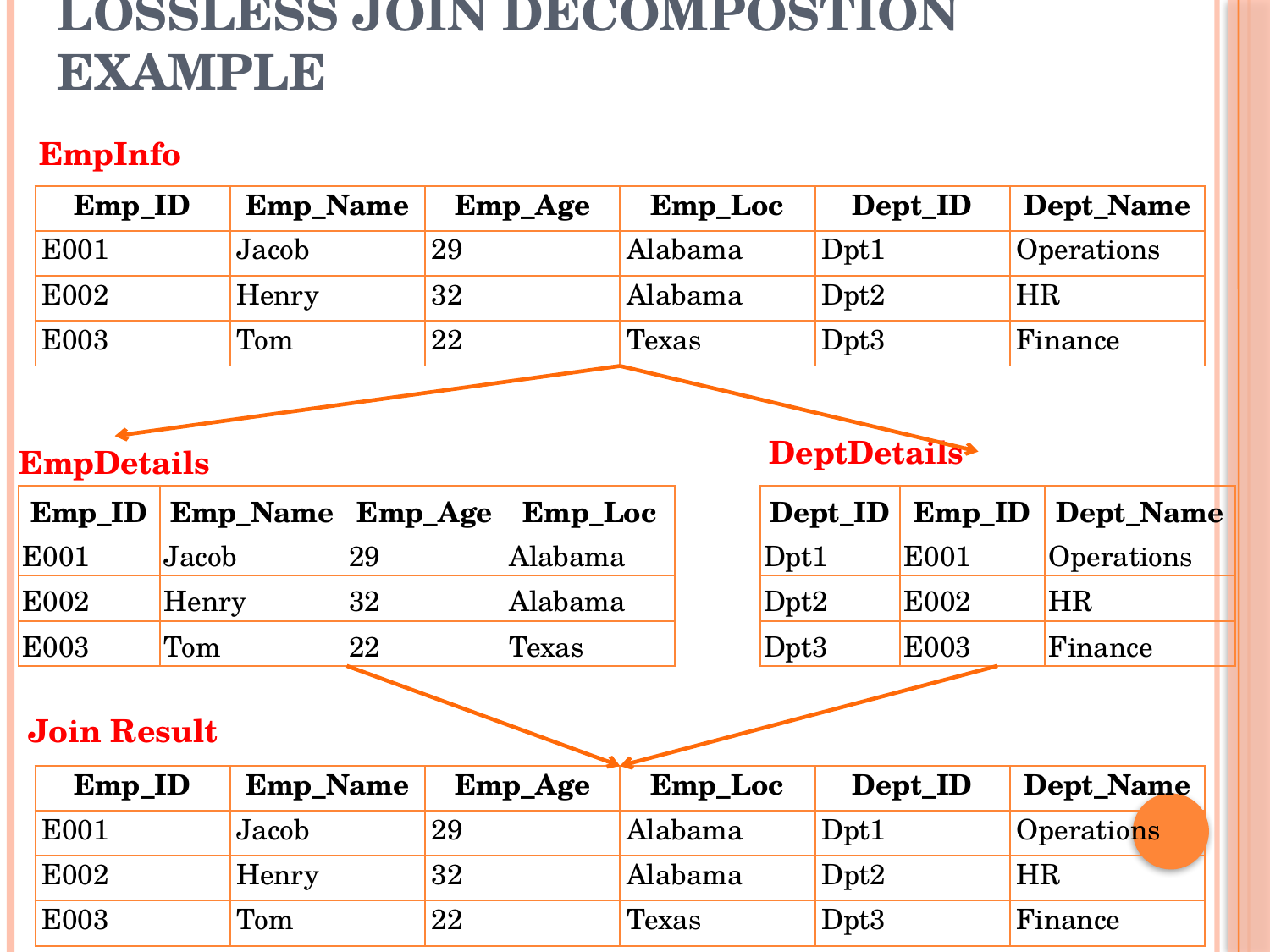

# Lossless Join Decompostion Example
EmpInfo
| Emp\_ID | Emp\_Name | Emp\_Age | Emp\_Loc | Dept\_ID | Dept\_Name |
| --- | --- | --- | --- | --- | --- |
| E001 | Jacob | 29 | Alabama | Dpt1 | Operations |
| E002 | Henry | 32 | Alabama | Dpt2 | HR |
| E003 | Tom | 22 | Texas | Dpt3 | Finance |

DeptDetails
EmpDetails
| Emp\_ID | Emp\_Name | Emp\_Age | Emp\_Loc |
| --- | --- | --- | --- |
| E001 | Jacob | 29 | Alabama |
| E002 | Henry | 32 | Alabama |
| E003 | Tom | 22 | Texas |
| Dept\_ID | Emp\_ID | Dept\_Name |
| --- | --- | --- |
| Dpt1 | E001 | Operations |
| Dpt2 | E002 | HR |
| Dpt3 | E003 | Finance |
Join Result
| Emp\_ID | Emp\_Name | Emp\_Age | Emp\_Loc | Dept\_ID | Dept\_Name |
| --- | --- | --- | --- | --- | --- |
| E001 | Jacob | 29 | Alabama | Dpt1 | Operations |
| E002 | Henry | 32 | Alabama | Dpt2 | HR |
| E003 | Tom | 22 | Texas | Dpt3 | Finance |